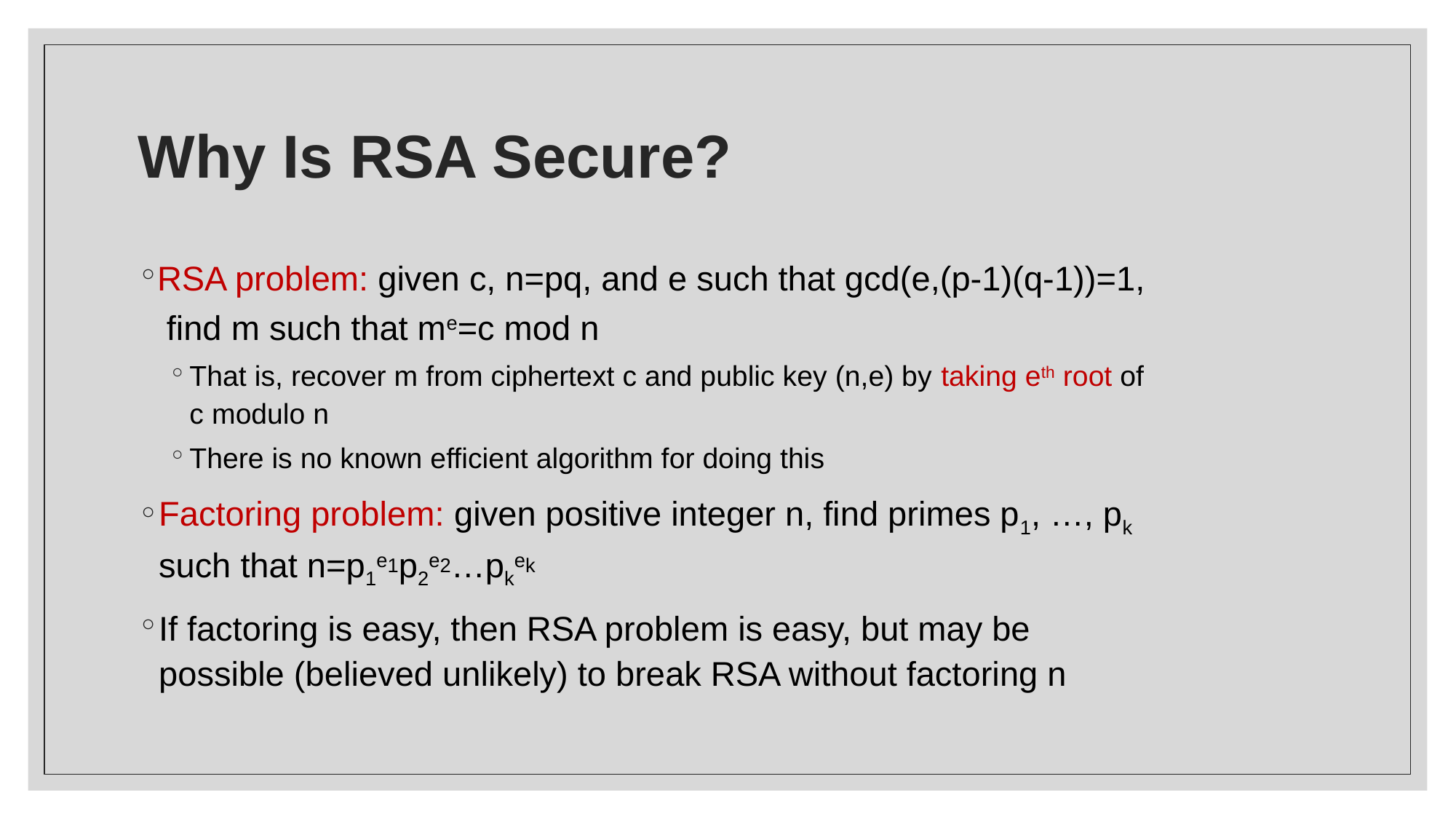

# Why Is RSA Secure?
RSA problem: given c, n=pq, and e such that gcd(e,(p-1)(q-1))=1,
   find m such that me=c mod n
That is, recover m from ciphertext c and public key (n,e) by taking eth root of c modulo n
There is no known efficient algorithm for doing this
Factoring problem: given positive integer n, find primes p1, …, pk such that n=p1e1p2e2…pkek
If factoring is easy, then RSA problem is easy, but may be possible (believed unlikely) to break RSA without factoring n